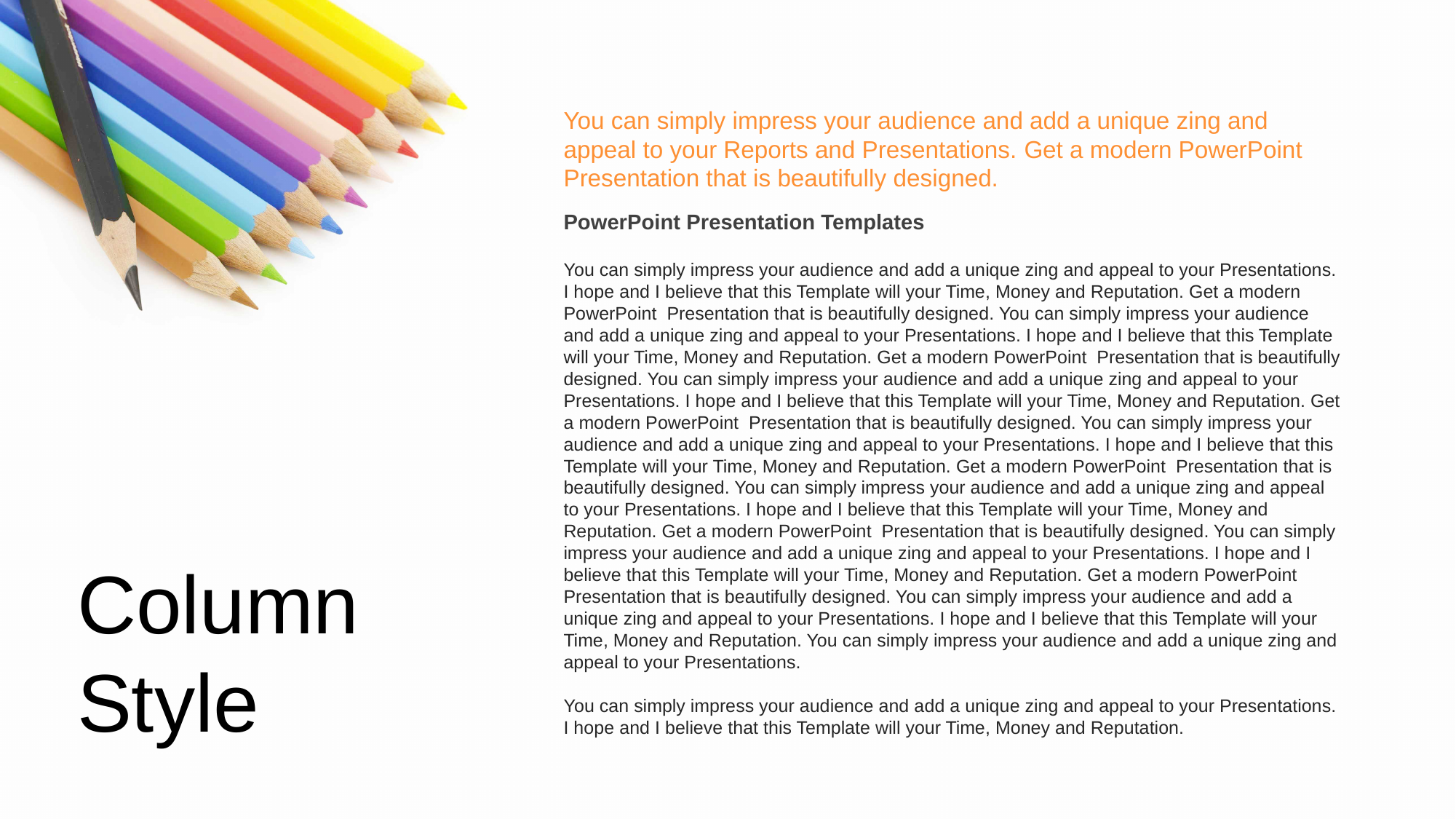

You can simply impress your audience and add a unique zing and appeal to your Reports and Presentations. Get a modern PowerPoint  Presentation that is beautifully designed.
PowerPoint Presentation Templates
You can simply impress your audience and add a unique zing and appeal to your Presentations. I hope and I believe that this Template will your Time, Money and Reputation. Get a modern PowerPoint  Presentation that is beautifully designed. You can simply impress your audience and add a unique zing and appeal to your Presentations. I hope and I believe that this Template will your Time, Money and Reputation. Get a modern PowerPoint  Presentation that is beautifully designed. You can simply impress your audience and add a unique zing and appeal to your Presentations. I hope and I believe that this Template will your Time, Money and Reputation. Get a modern PowerPoint  Presentation that is beautifully designed. You can simply impress your audience and add a unique zing and appeal to your Presentations. I hope and I believe that this Template will your Time, Money and Reputation. Get a modern PowerPoint  Presentation that is beautifully designed. You can simply impress your audience and add a unique zing and appeal to your Presentations. I hope and I believe that this Template will your Time, Money and Reputation. Get a modern PowerPoint  Presentation that is beautifully designed. You can simply impress your audience and add a unique zing and appeal to your Presentations. I hope and I believe that this Template will your Time, Money and Reputation. Get a modern PowerPoint  Presentation that is beautifully designed. You can simply impress your audience and add a unique zing and appeal to your Presentations. I hope and I believe that this Template will your Time, Money and Reputation. You can simply impress your audience and add a unique zing and appeal to your Presentations.

You can simply impress your audience and add a unique zing and appeal to your Presentations. I hope and I believe that this Template will your Time, Money and Reputation.
Column  Style